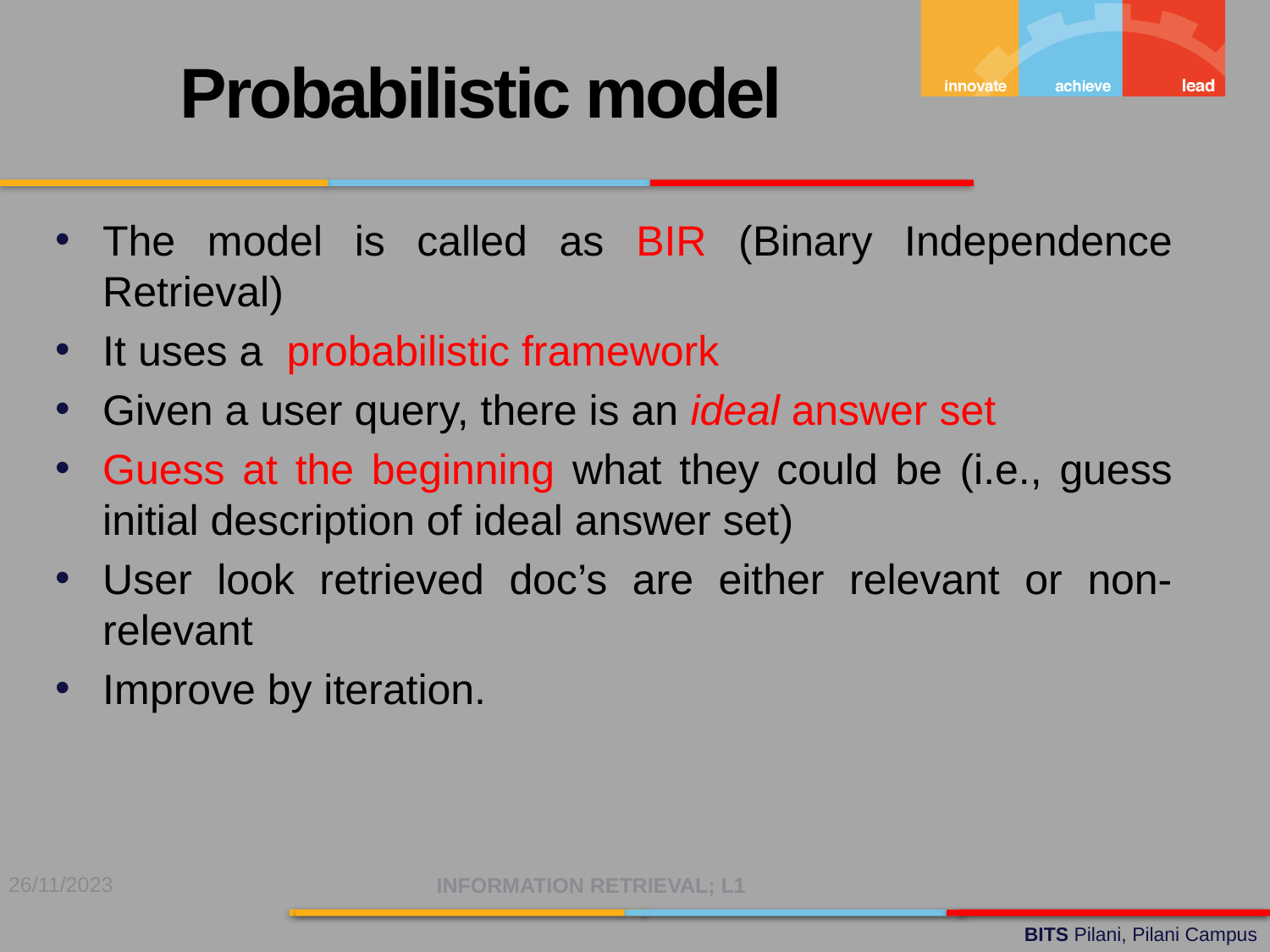

Probabilistic model
The model is called as BIR (Binary Independence Retrieval)
It uses a  probabilistic framework
Given a user query, there is an ideal answer set
Guess at the beginning what they could be (i.e., guess initial description of ideal answer set)
User look retrieved doc’s are either relevant or non-relevant
Improve by iteration.

26/11/2023
INFORMATION RETRIEVAL; L1